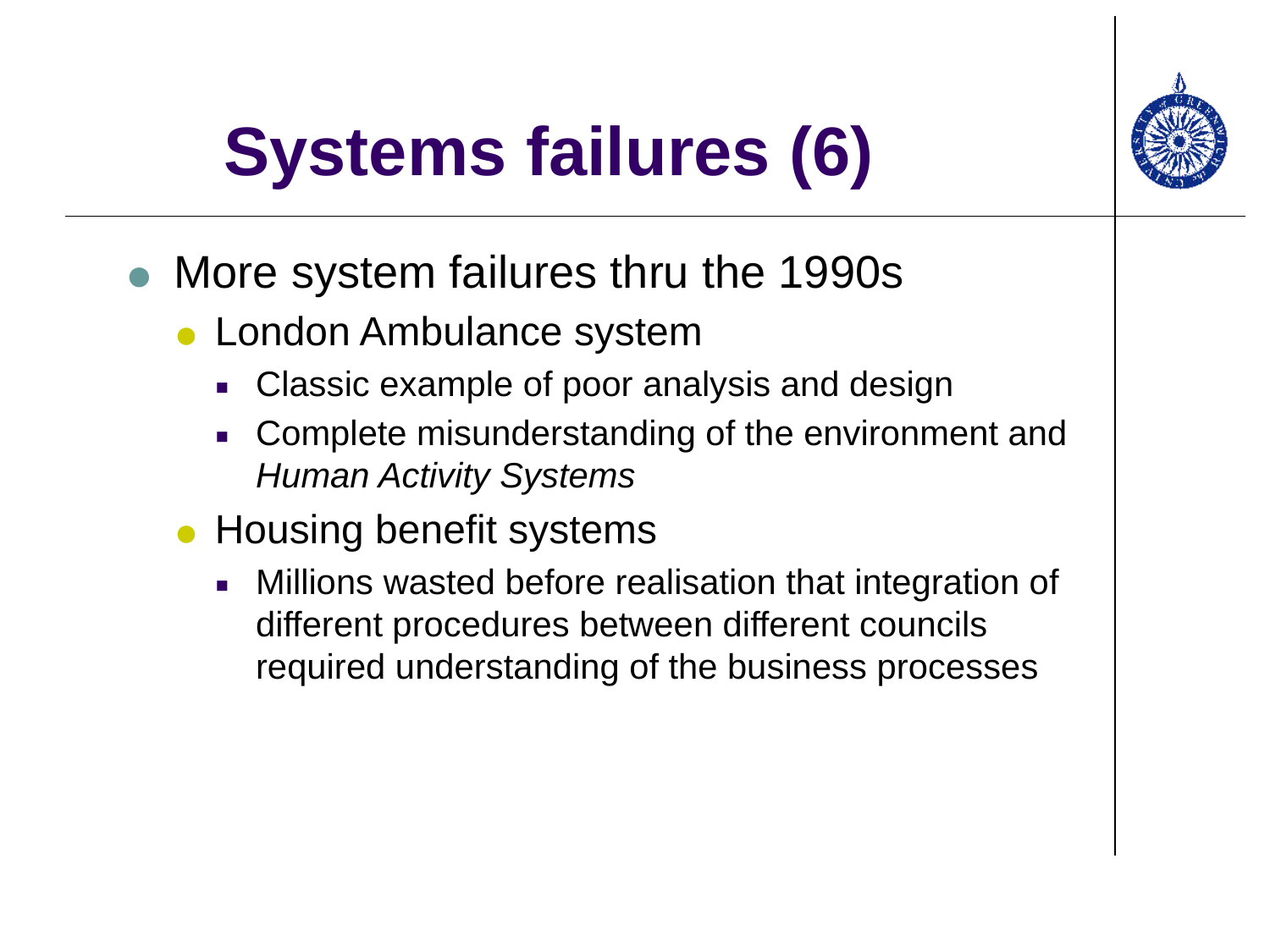

# Systems failures (6)
More system failures thru the 1990s
London Ambulance system
Classic example of poor analysis and design
Complete misunderstanding of the environment and Human Activity Systems
Housing benefit systems
Millions wasted before realisation that integration of different procedures between different councils required understanding of the business processes